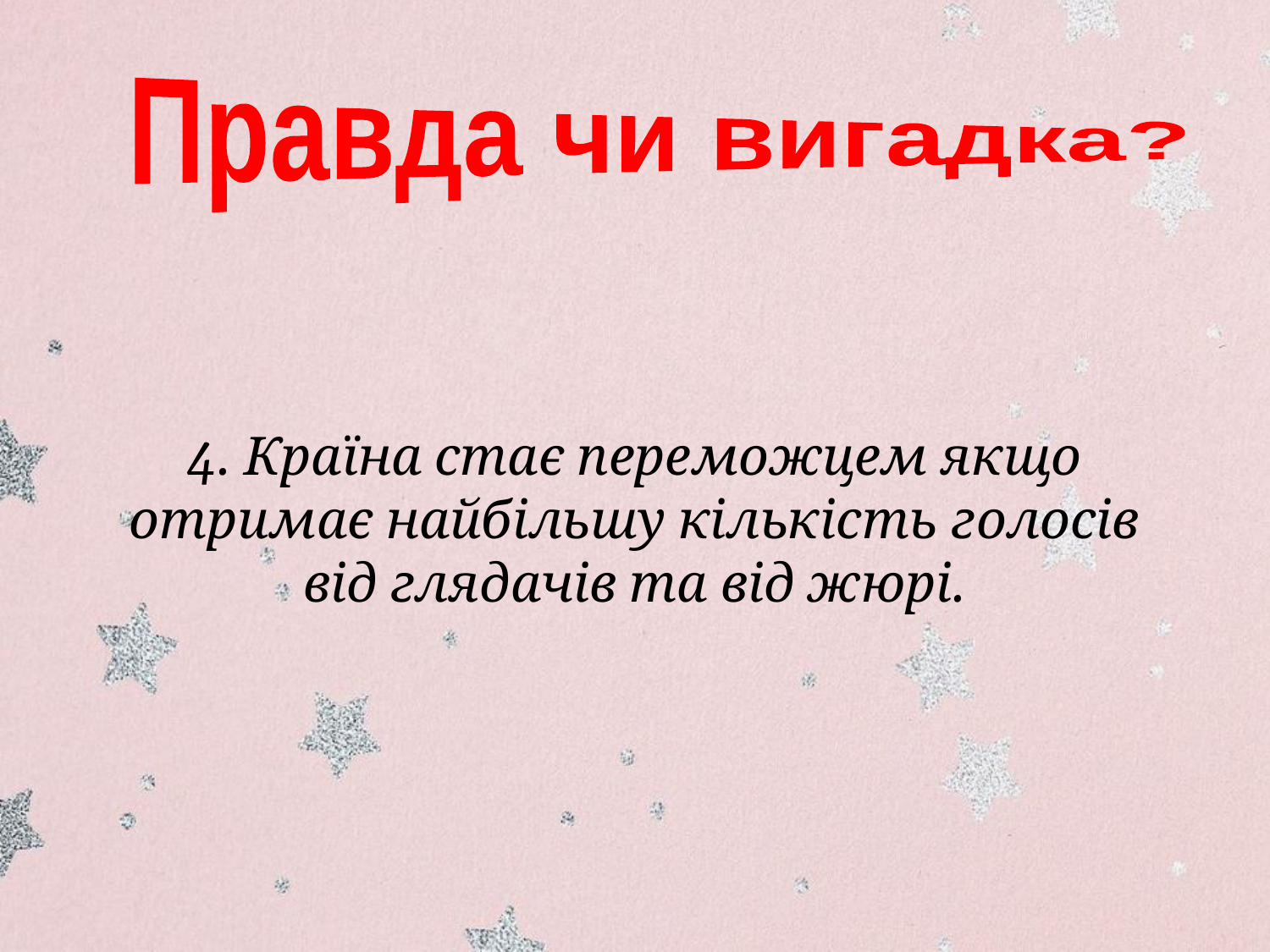

Правда чи вигадка?
4. Країна стає переможцем якщо отримає найбільшу кількість голосів від глядачів та від жюрі.